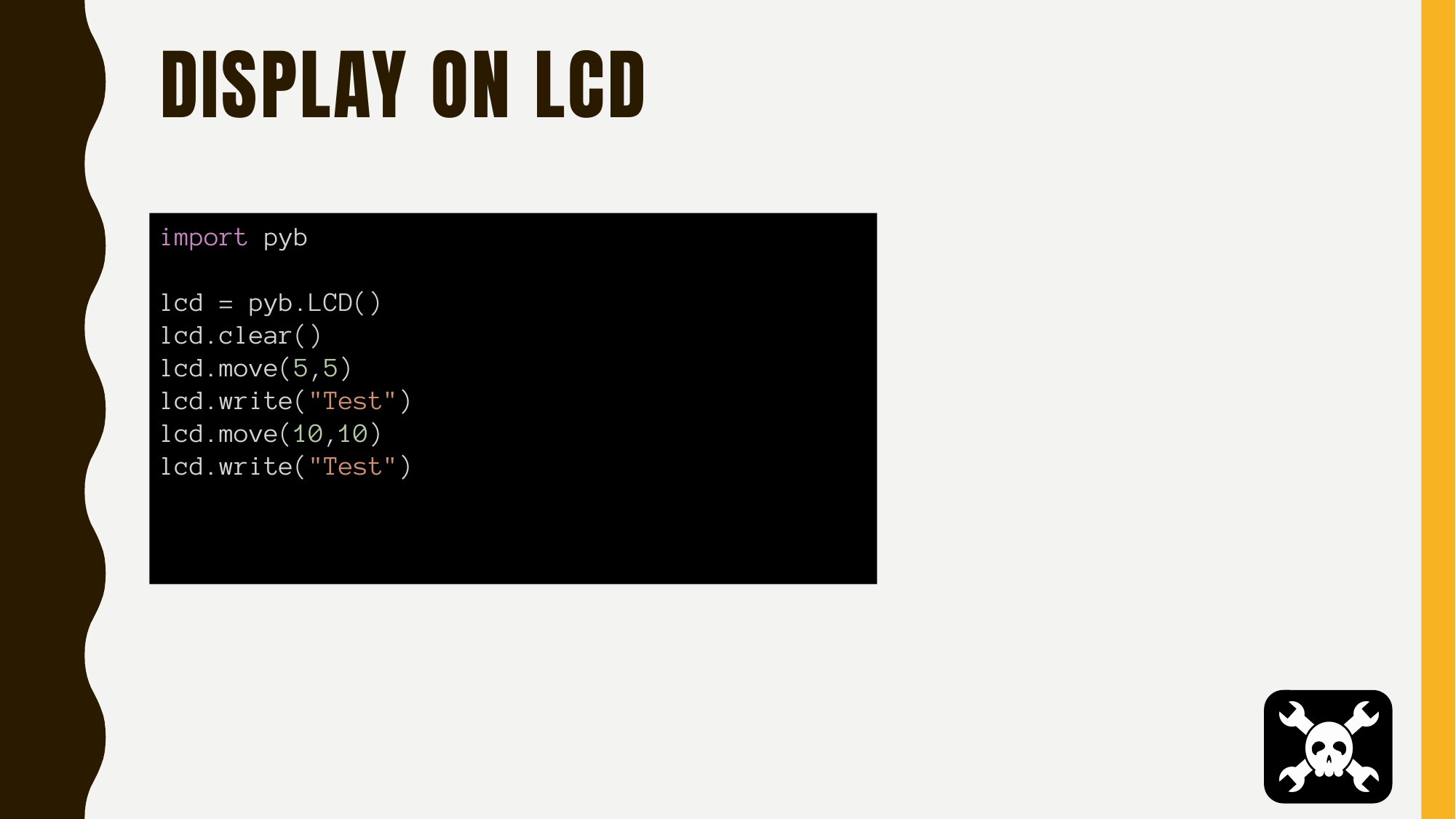

# Display on LCD
import pyb
lcd = pyb.LCD()
lcd.clear()
lcd.move(5,5)
lcd.write("Test")
lcd.move(10,10)
lcd.write("Test")